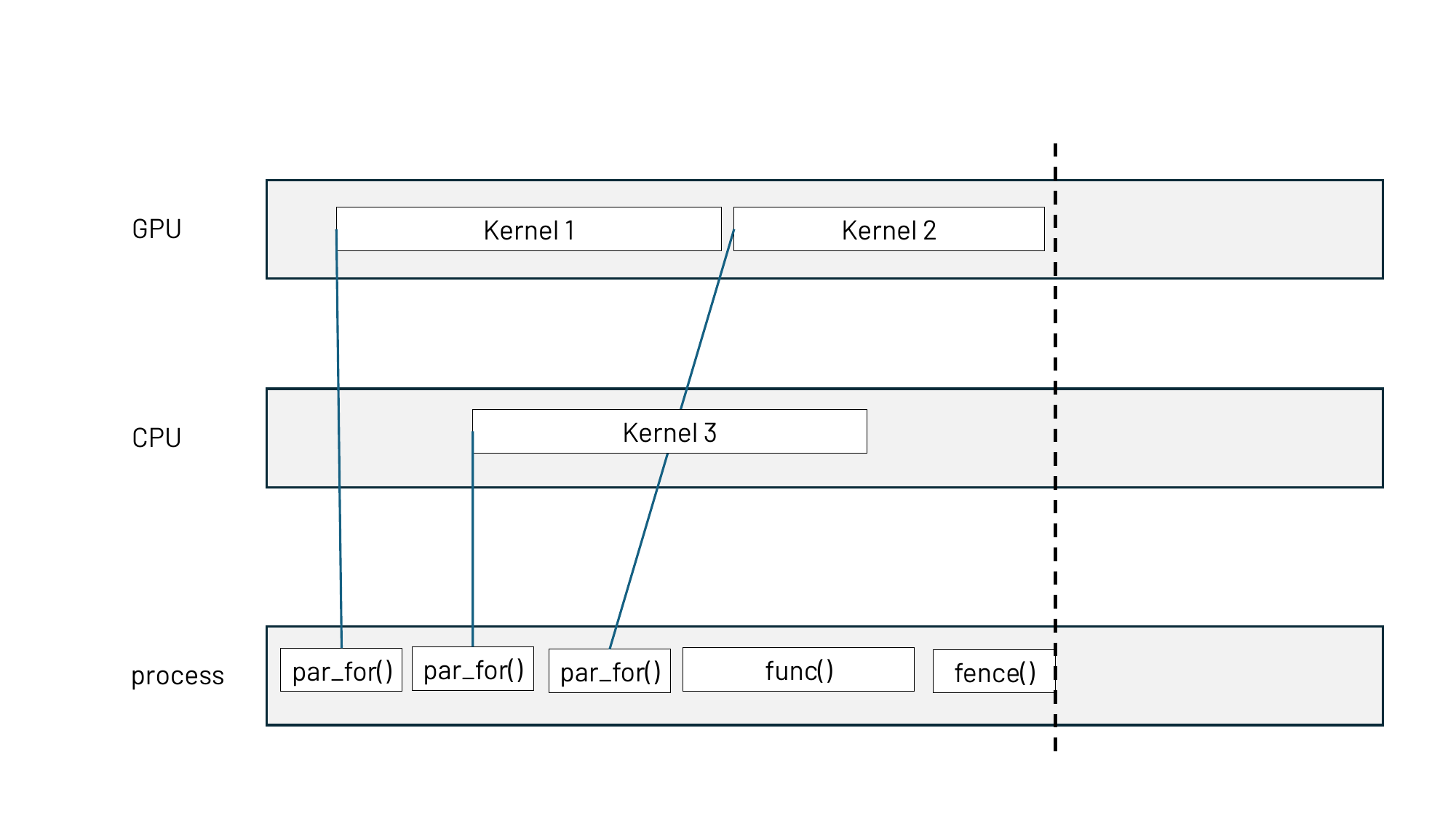

GPU
Kernel 1
par_for()
Kernel 2
par_for()

CPU
Kernel 3
par_for()

process
func()
fence()